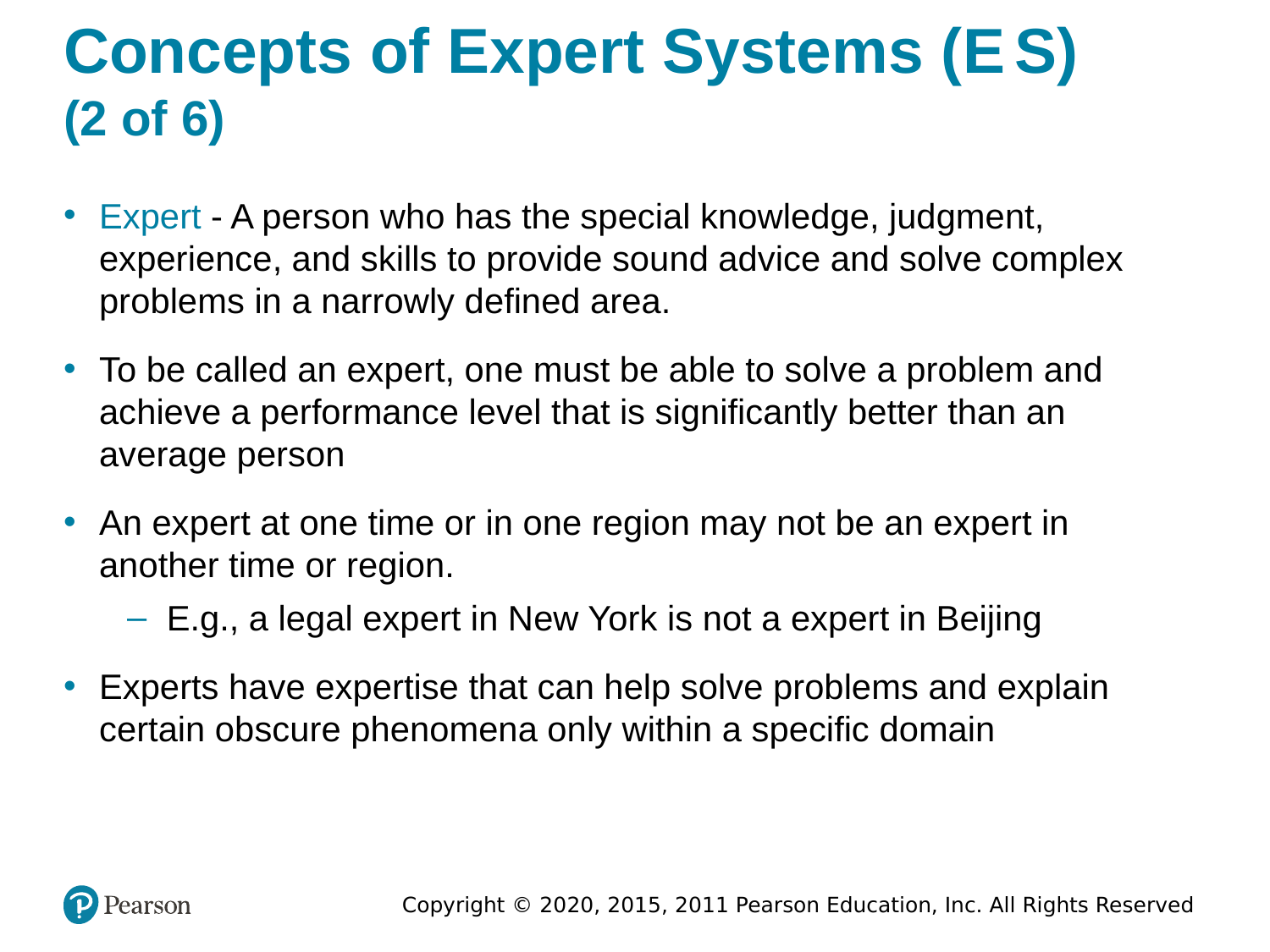

# Concepts of Expert Systems (E S)     (2 of 6)
Expert - A person who has the special knowledge, judgment, experience, and skills to provide sound advice and solve complex problems in a narrowly defined area.
To be called an expert, one must be able to solve a problem and achieve a performance level that is significantly better than an average person
An expert at one time or in one region may not be an expert in another time or region.
E.g., a legal expert in New York is not a expert in Beijing
Experts have expertise that can help solve problems and explain certain obscure phenomena only within a specific domain